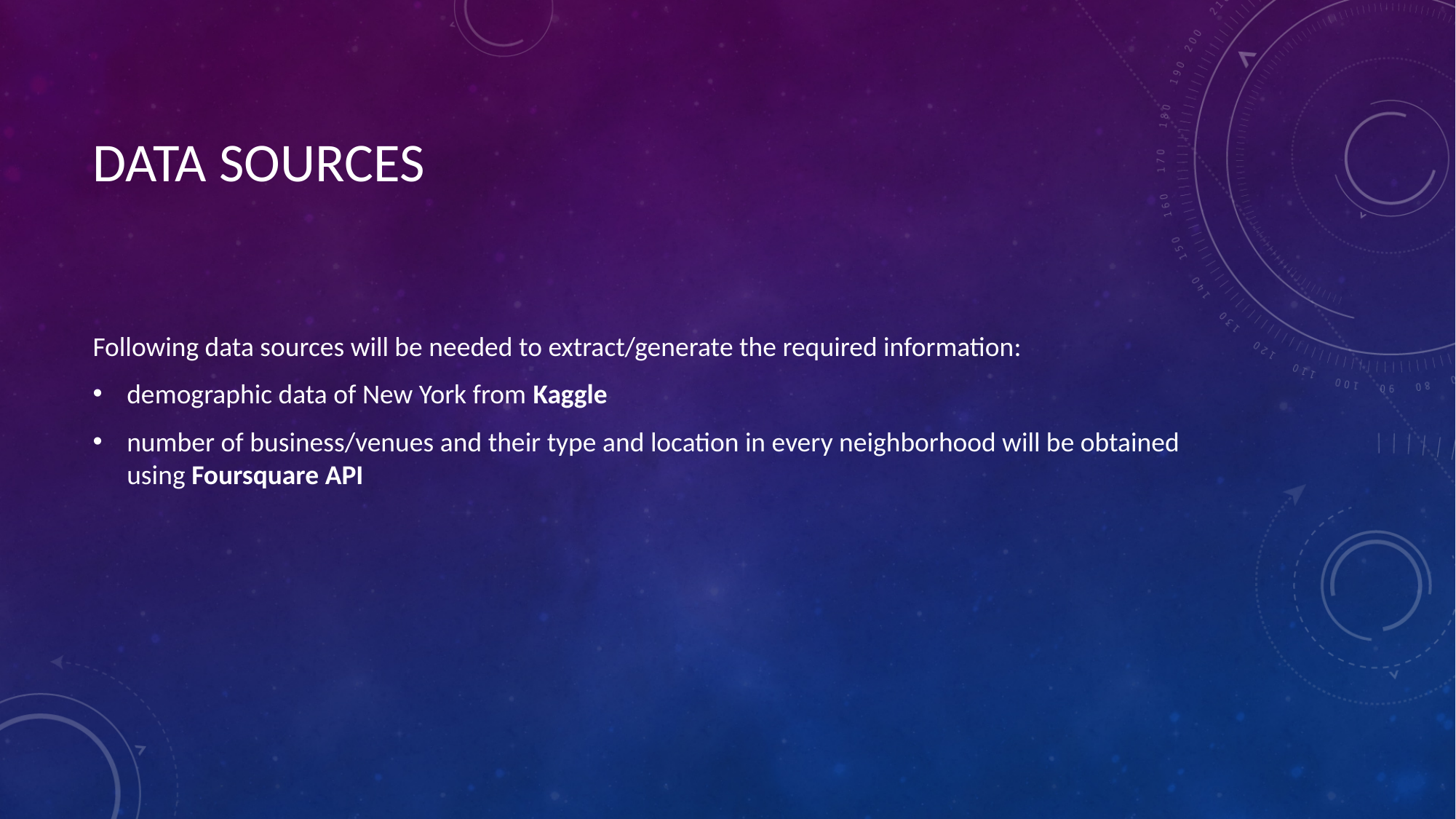

# Data sources
Following data sources will be needed to extract/generate the required information:
demographic data of New York from Kaggle
number of business/venues and their type and location in every neighborhood will be obtained using Foursquare API